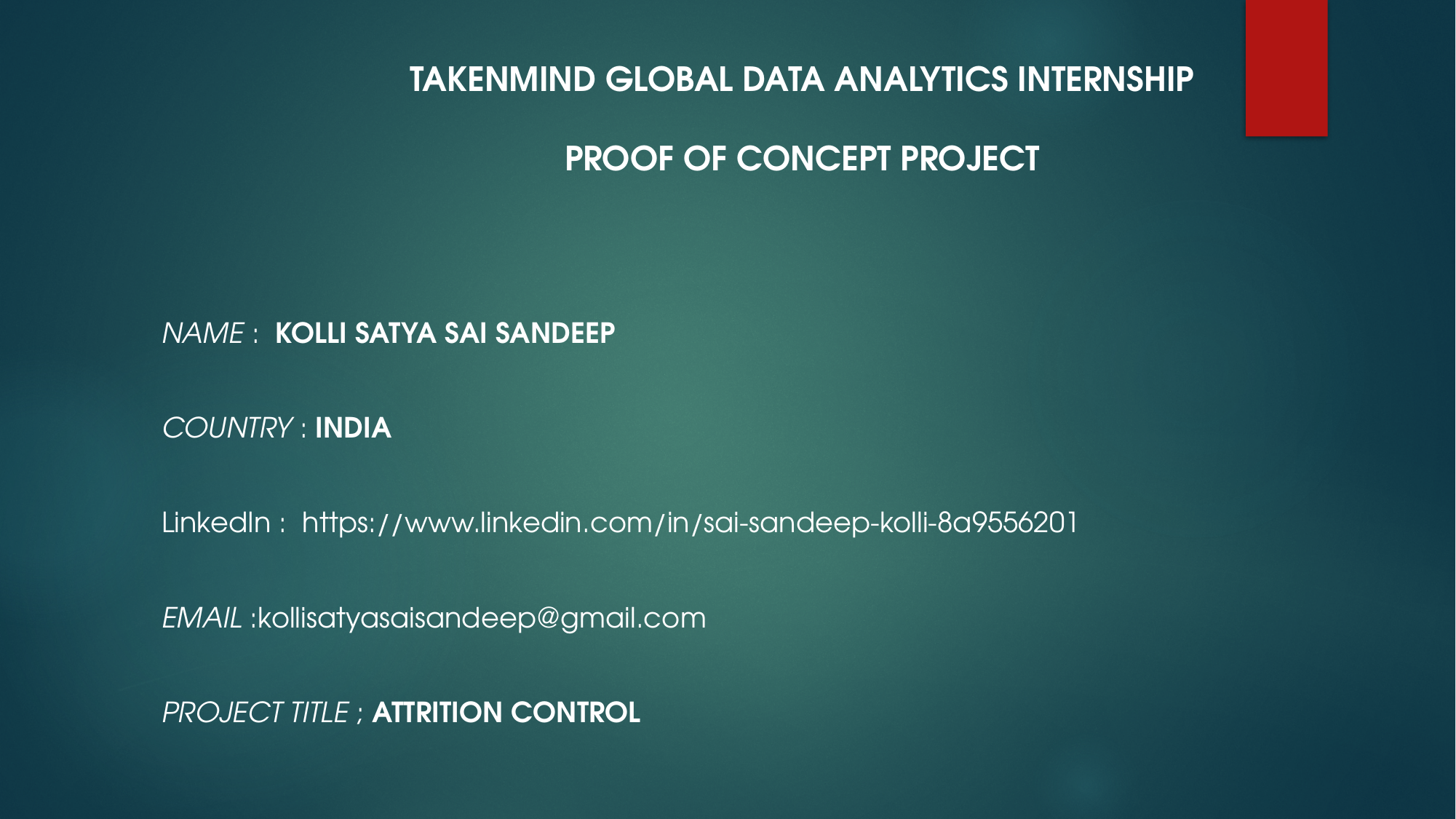

TAKENMIND GLOBAL DATA ANALYTICS INTERNSHIP

PROOF OF CONCEPT PROJECT
NAME :  KOLLI SATYA SAI SANDEEP

COUNTRY : INDIA

LinkedIn :  https://www.linkedin.com/in/sai-sandeep-kolli-8a9556201

EMAIL :kollisatyasaisandeep@gmail.com

PROJECT TITLE ; ATTRITION CONTROL